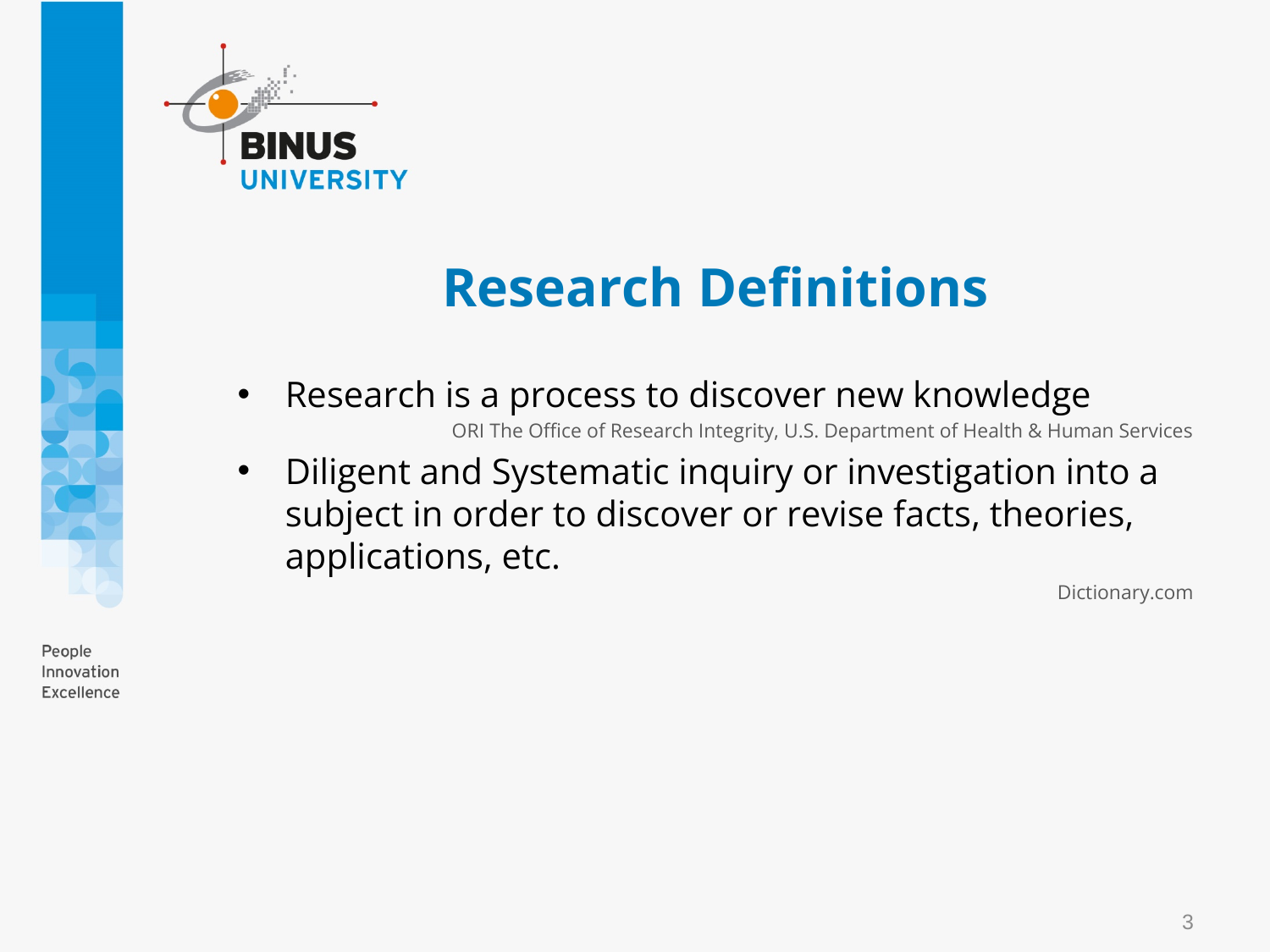

# Research Definitions
Research is a process to discover new knowledge
ORI The Office of Research Integrity, U.S. Department of Health & Human Services
Diligent and Systematic inquiry or investigation into a subject in order to discover or revise facts, theories, applications, etc.
Dictionary.com

3